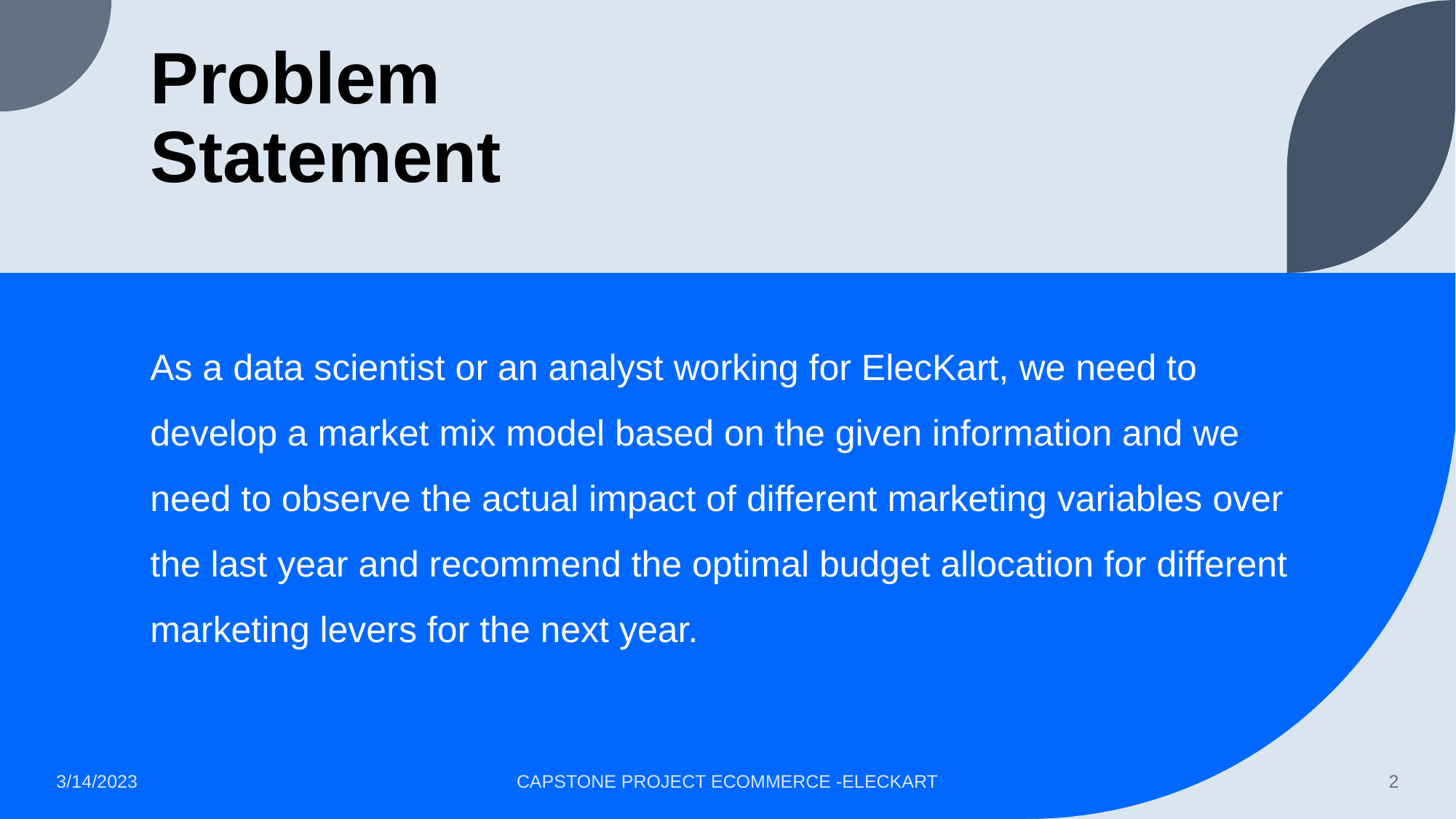

# Problem Statement
As a data scientist or an analyst working for ElecKart, we need to develop a market mix model based on the given information and we need to observe the actual impact of different marketing variables over the last year and recommend the optimal budget allocation for different marketing levers for the next year.

3/14/2023
CAPSTONE PROJECT ECOMMERCE -ELECKART
2